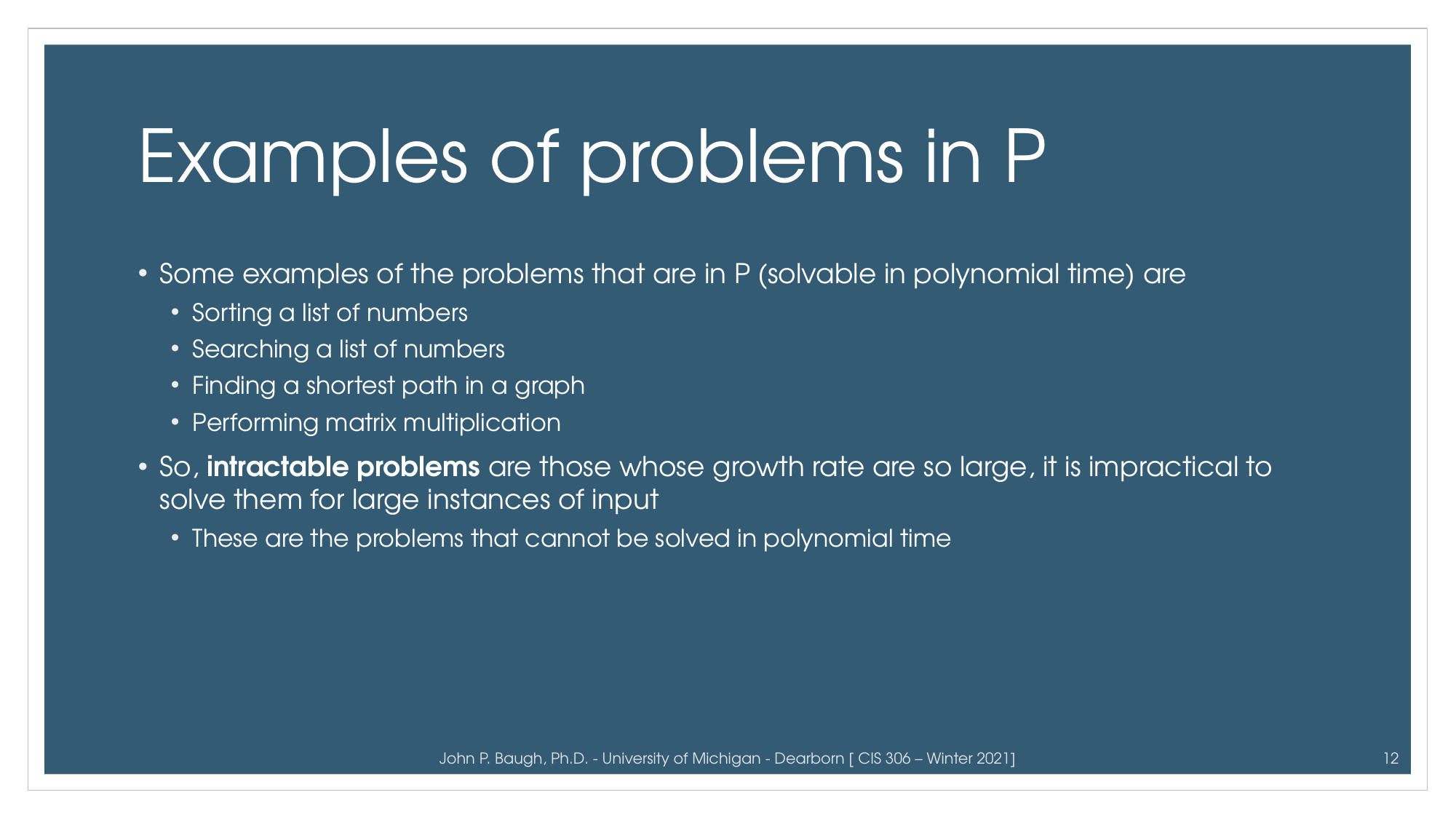

# Examples of problems in P
Some examples of the problems that are in P (solvable in polynomial time) are
Sorting a list of numbers
Searching a list of numbers
Finding a shortest path in a graph
Performing matrix multiplication
So, intractable problems are those whose growth rate are so large, it is impractical to solve them for large instances of input
These are the problems that cannot be solved in polynomial time
John P. Baugh, Ph.D. - University of Michigan - Dearborn [ CIS 306 – Winter 2021]
12